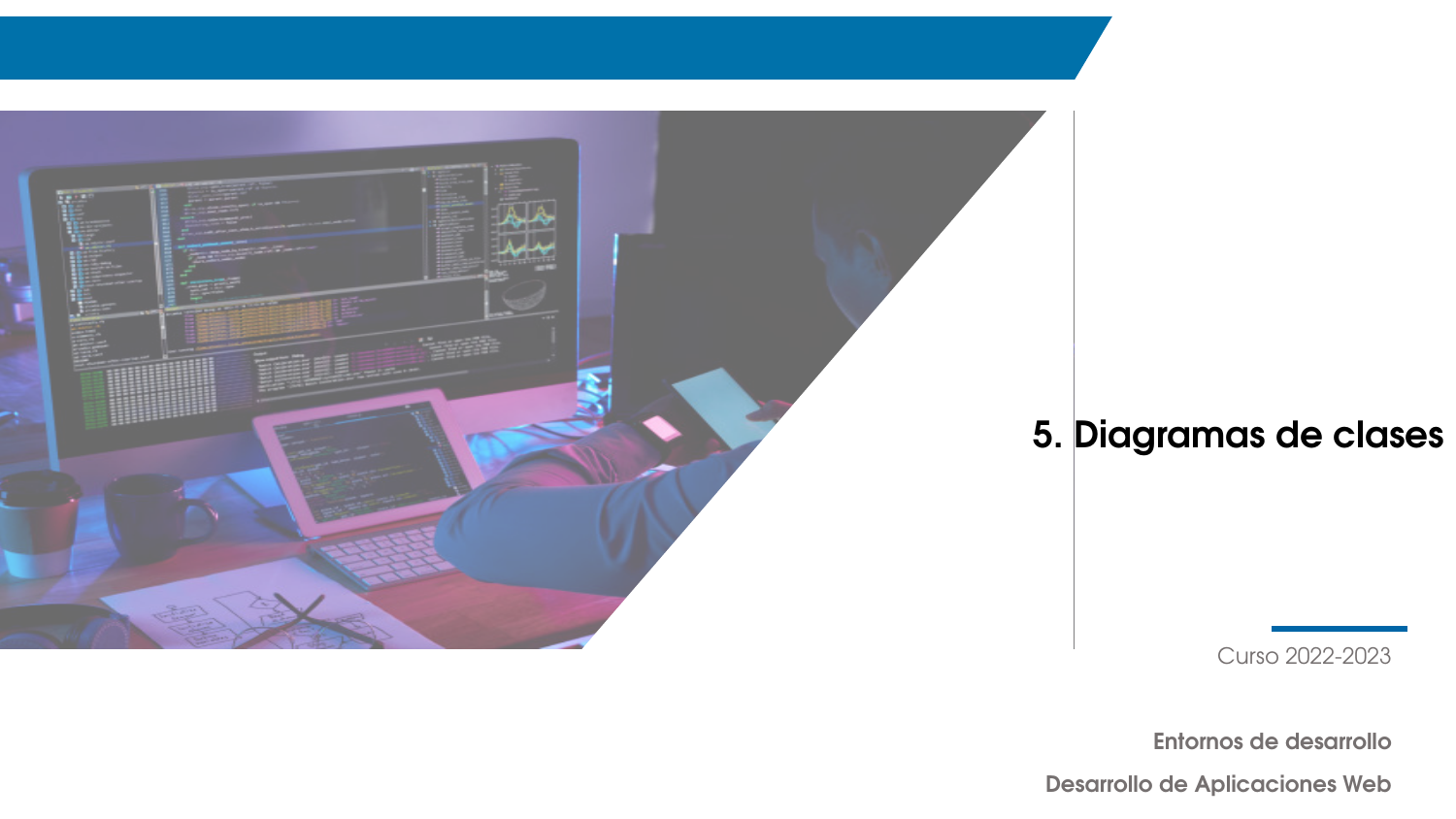

5. Diagramas de clases
Curso 2022-2023

Entornos de desarrollo
Desarrollo de Aplicaciones Web